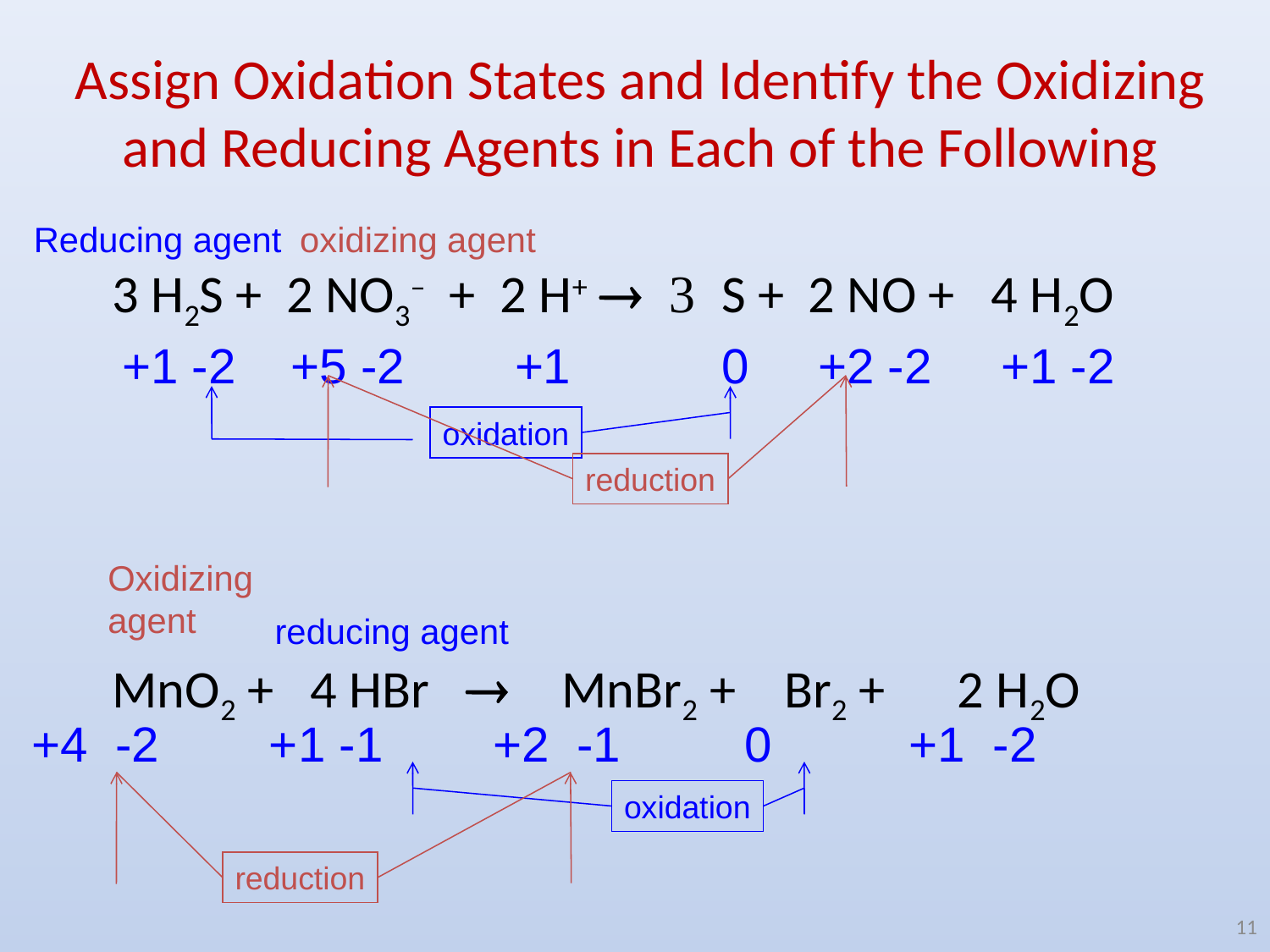

# Assign Oxidation States and Identify the Oxidizing and Reducing Agents in Each of the Following
Reducing agent
oxidizing agent
   3 H2S +  2 NO3–  +  2 H+ → 3 S +  2 NO +   4 H2O

   MnO2 +   4 HBr   →  MnBr2 +    Br2 +      2 H2O
+1 -2    +5 -2        +1           0     +2 -2     +1 -2

reduction

oxidation
Oxidizing agent
reducing agent
+4  -2        +1 -1        +2  -1         0          +1  -2

oxidation

reduction
11